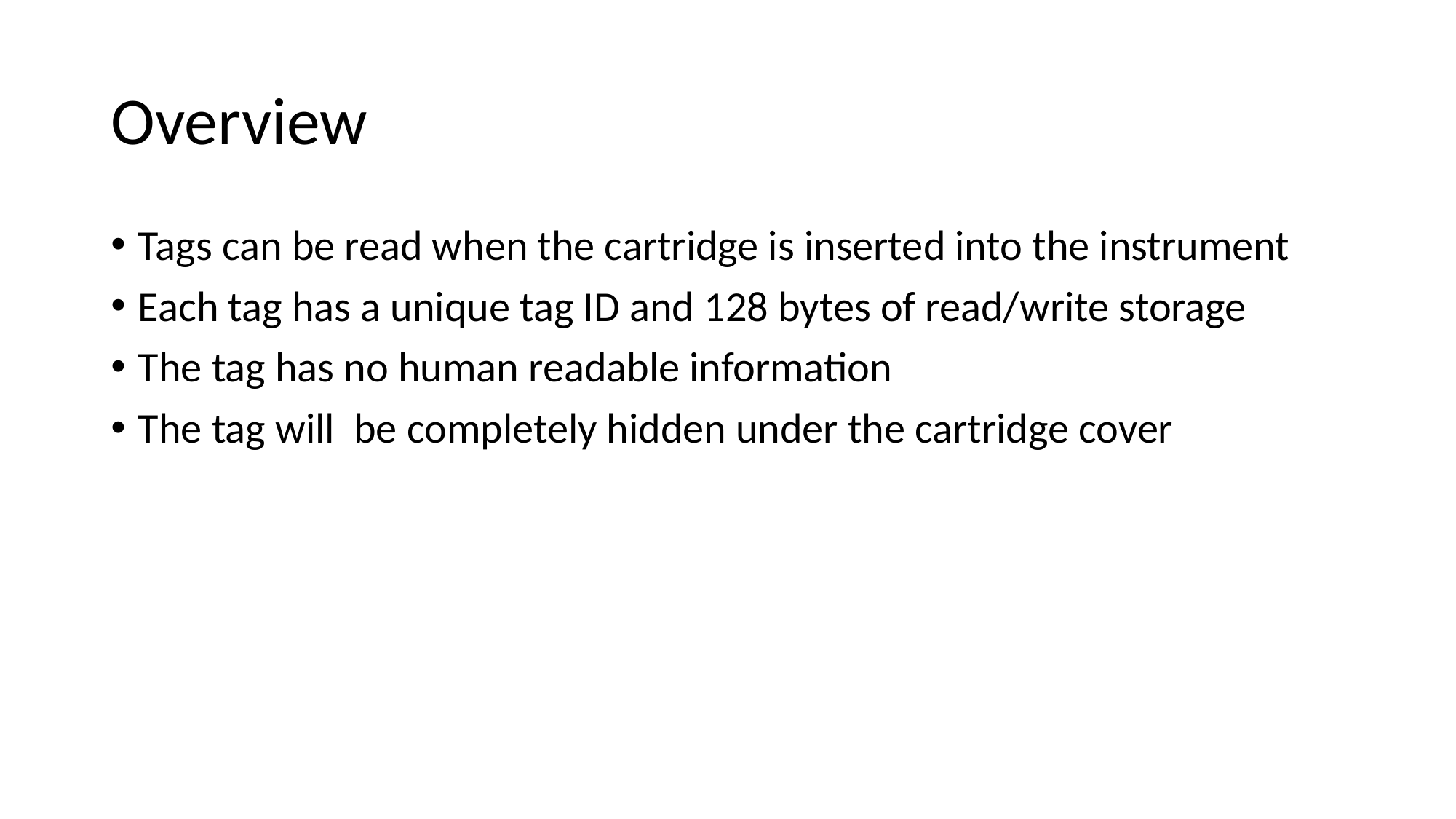

# Overview
Tags can be read when the cartridge is inserted into the instrument
Each tag has a unique tag ID and 128 bytes of read/write storage
The tag has no human readable information
The tag will  be completely hidden under the cartridge cover